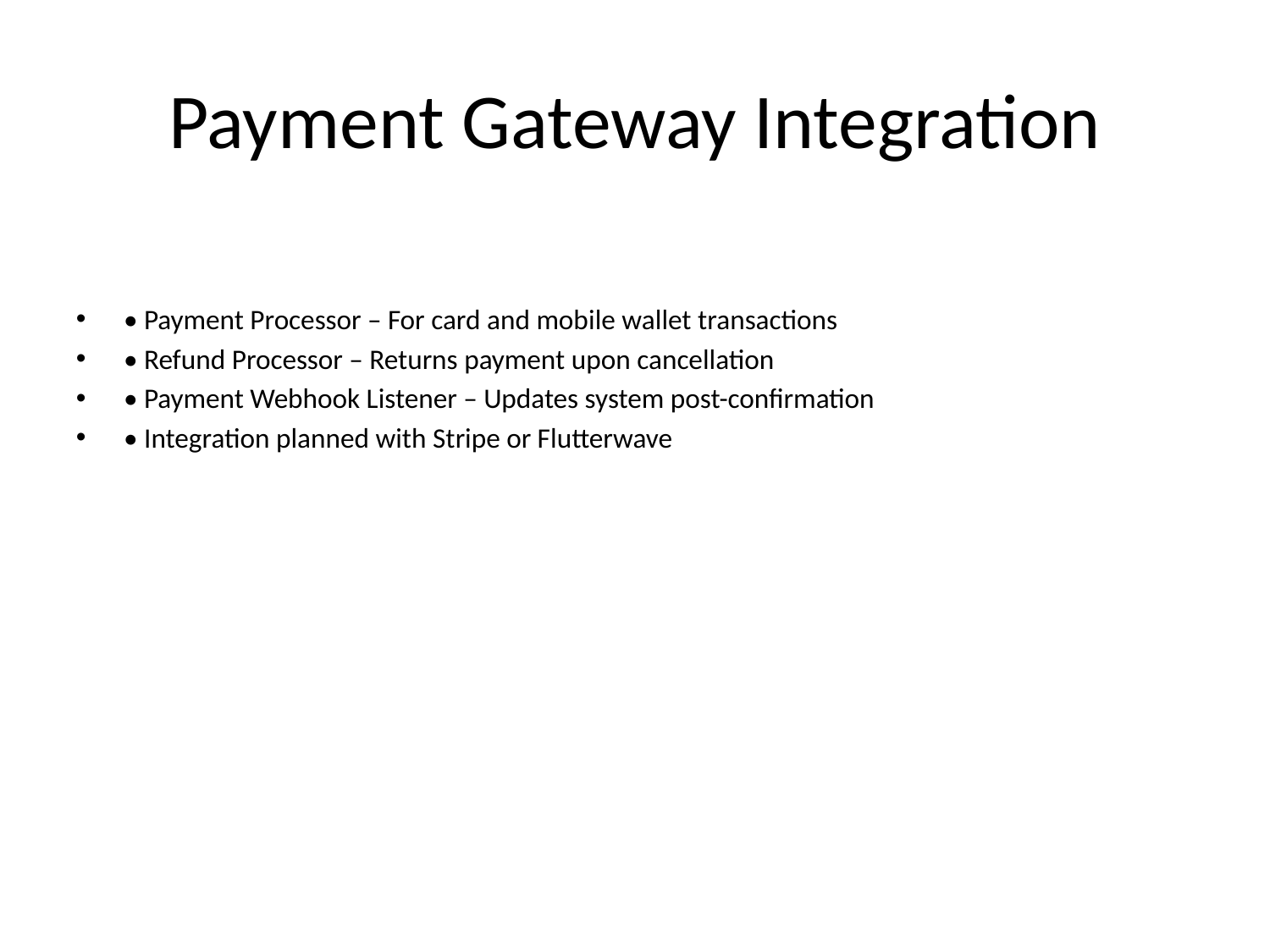

# Payment Gateway Integration

• Payment Processor – For card and mobile wallet transactions
• Refund Processor – Returns payment upon cancellation
• Payment Webhook Listener – Updates system post-confirmation
• Integration planned with Stripe or Flutterwave